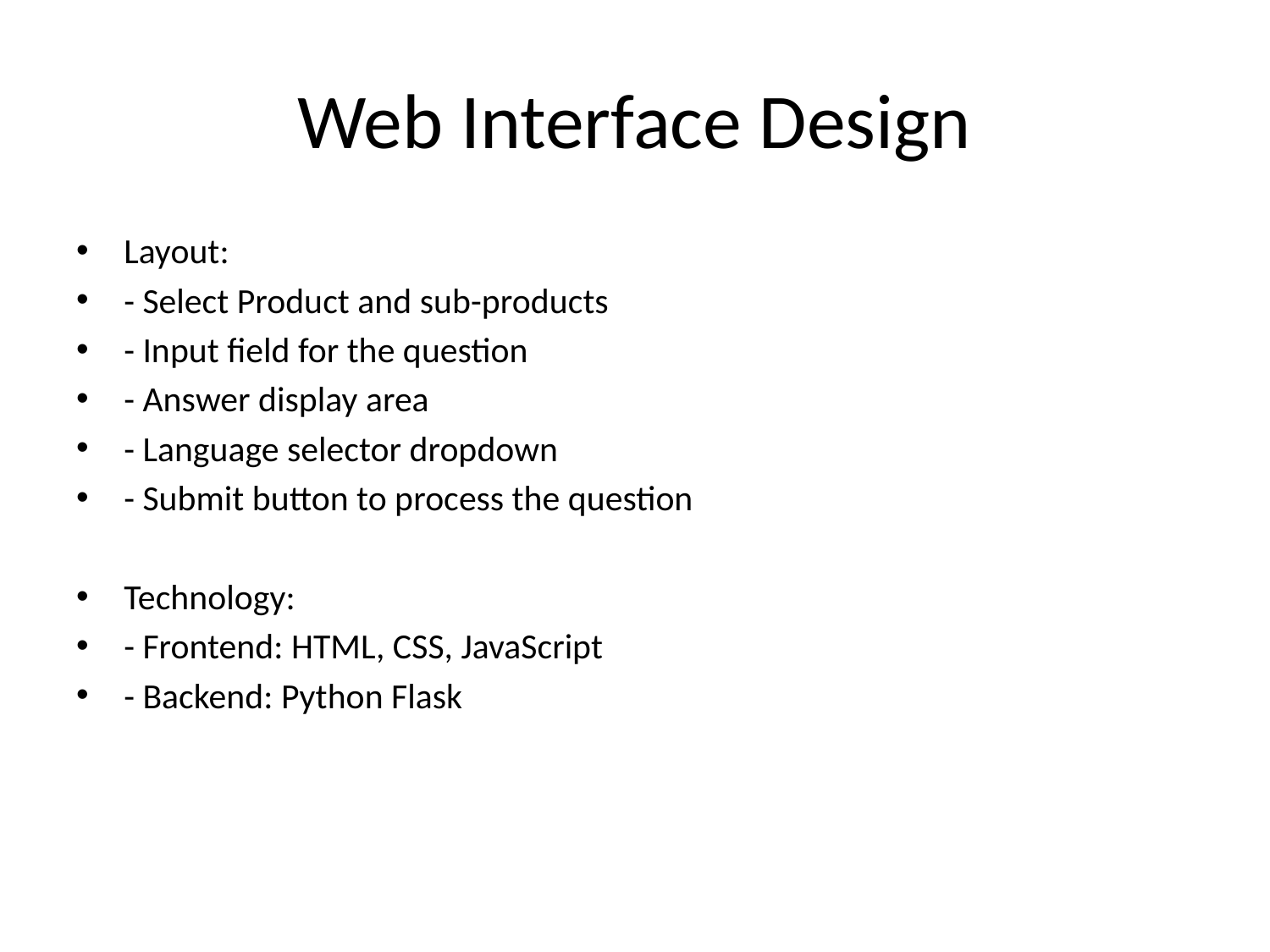

# Web Interface Design
Layout:
- Select Product and sub-products
- Input field for the question
- Answer display area
- Language selector dropdown
- Submit button to process the question

Technology:
- Frontend: HTML, CSS, JavaScript
- Backend: Python Flask